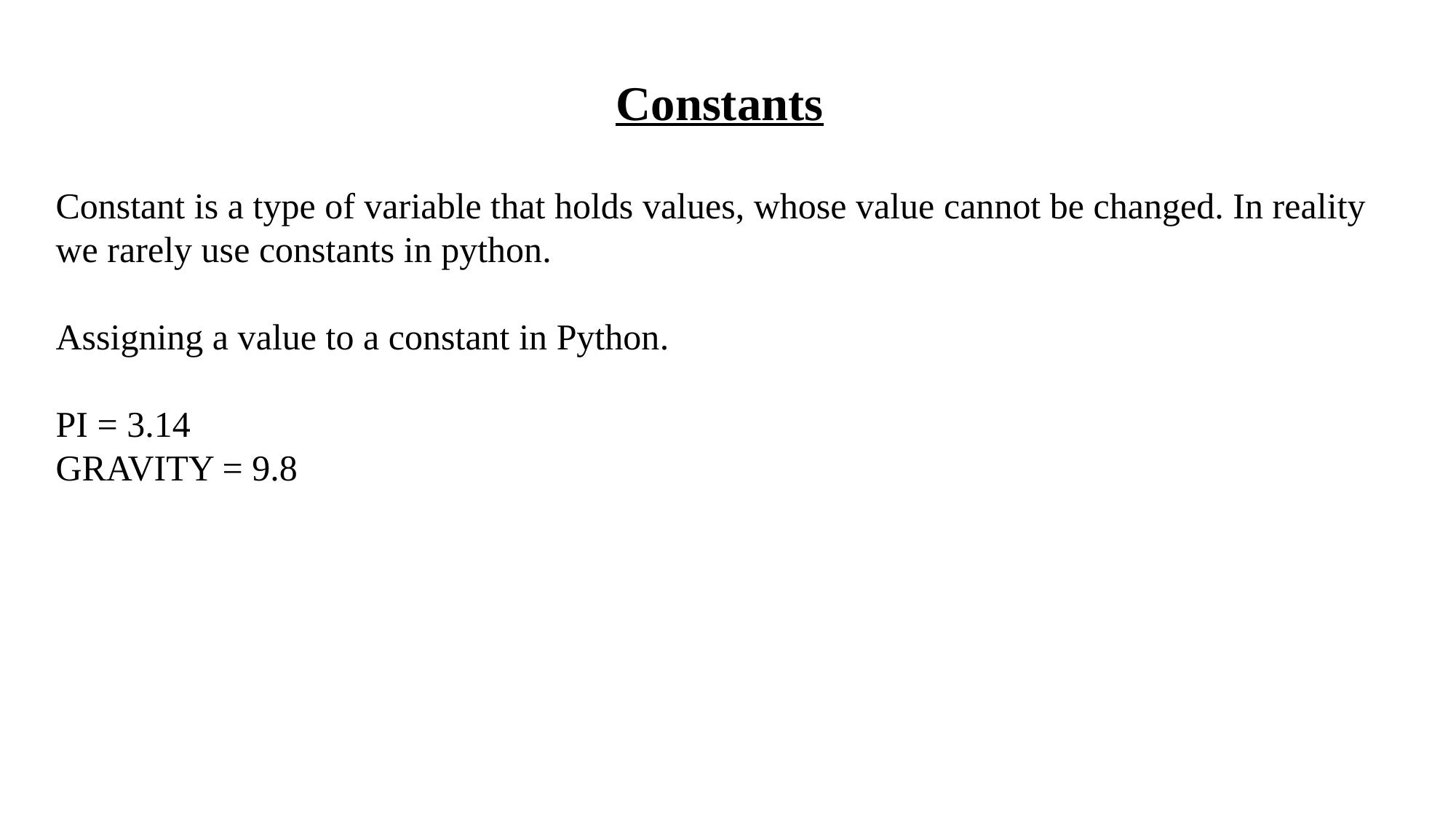

Constants

Constant is a type of variable that holds values, whose value cannot be changed. In reality we rarely use constants in python.

Assigning a value to a constant in Python.

PI = 3.14
GRAVITY = 9.8